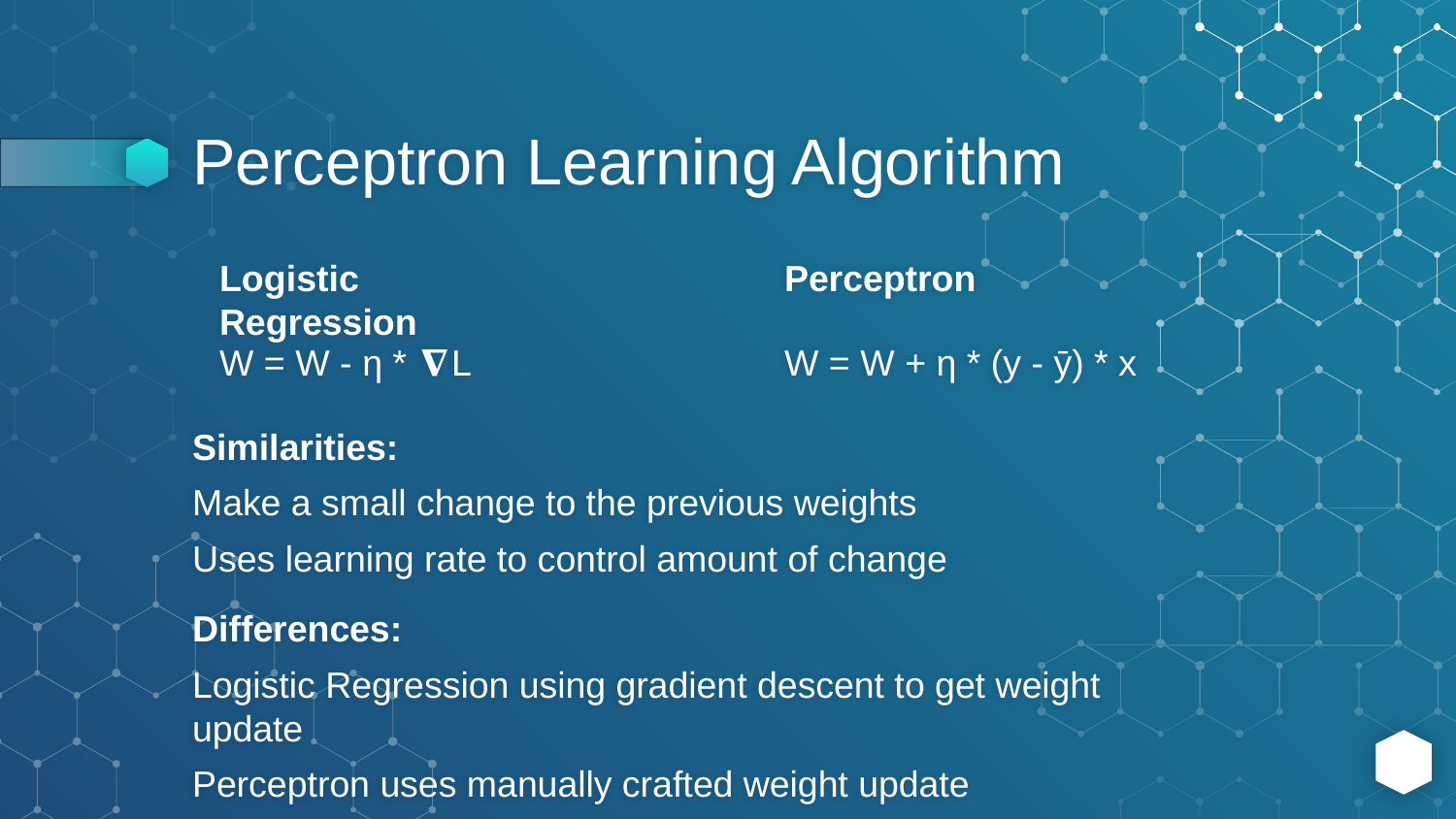

# Perceptron Learning Algorithm
Logistic Regression
Perceptron
W = W - η * 𝛁L
W = W + η * (y - ȳ) * x
Similarities:
Make a small change to the previous weights
Uses learning rate to control amount of change
Differences:
Logistic Regression using gradient descent to get weight update
Perceptron uses manually crafted weight update